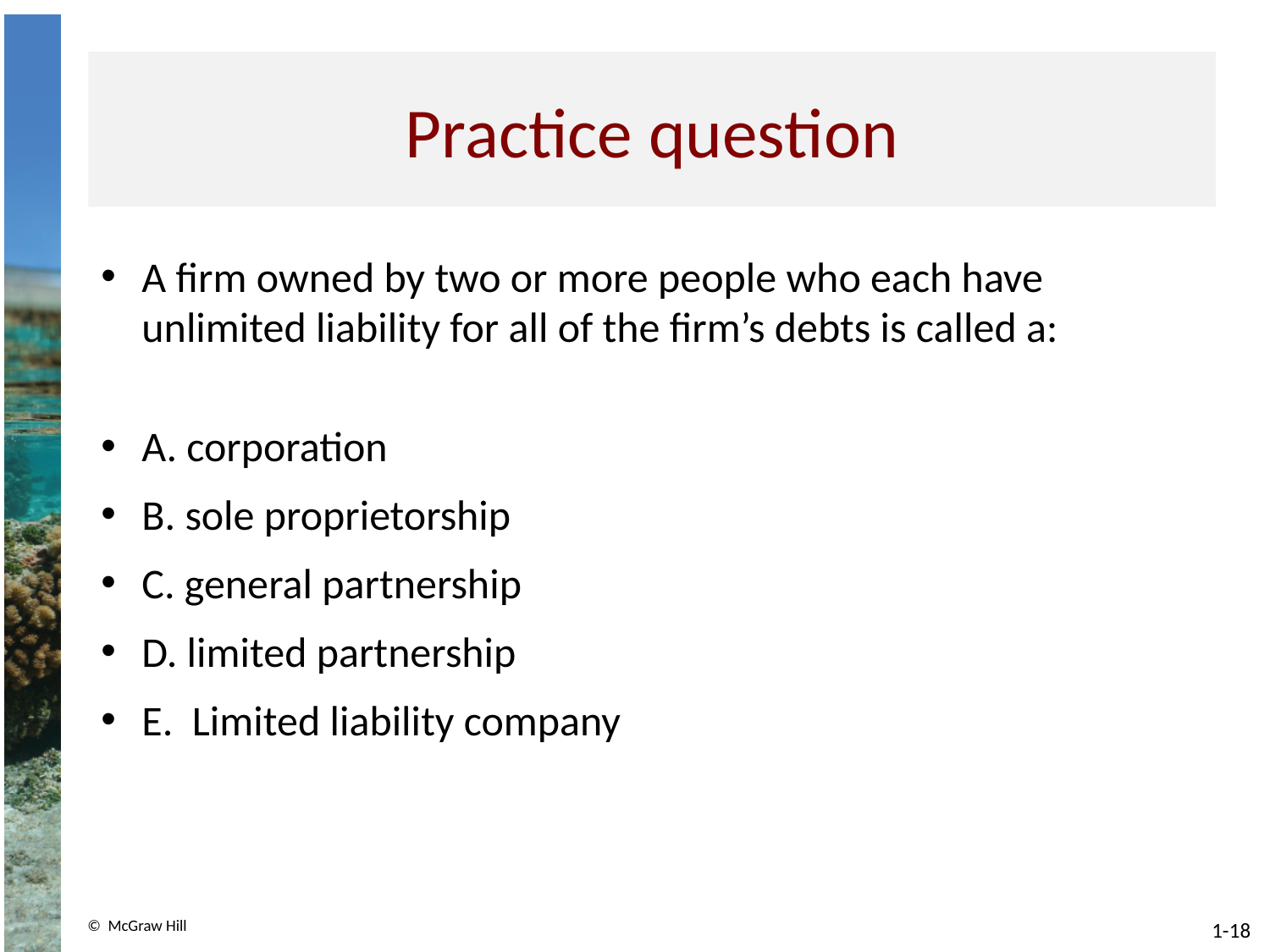

# Practice question
A firm owned by two or more people who each have unlimited liability for all of the firm’s debts is called a:
A. corporation
B. sole proprietorship
C. general partnership
D. limited partnership
E.  Limited liability company